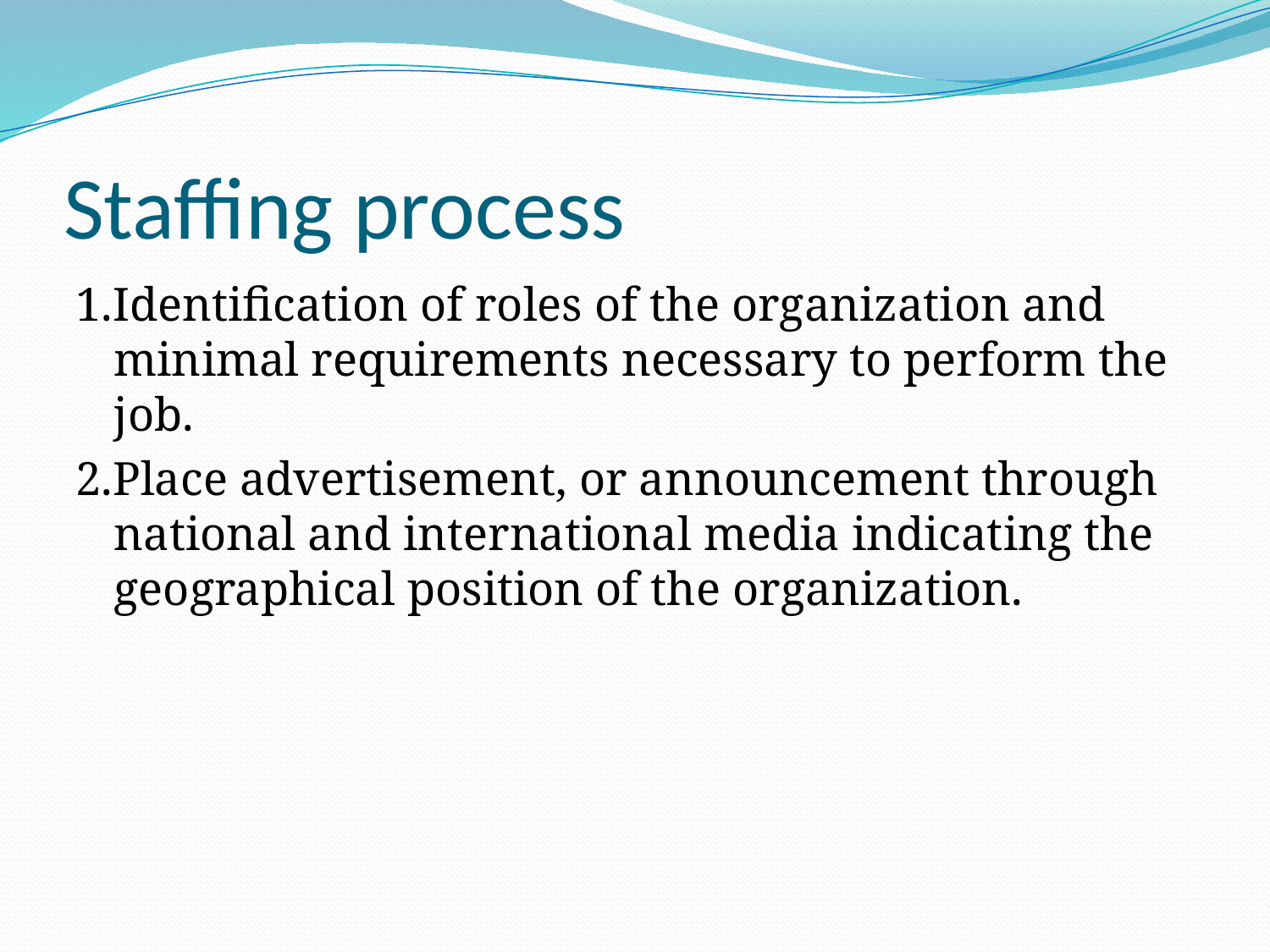

# Staffing process
1.Identification of roles of the organization and minimal requirements necessary to perform the job.
2.Place advertisement, or announcement through national and international media indicating the geographical position of the organization.